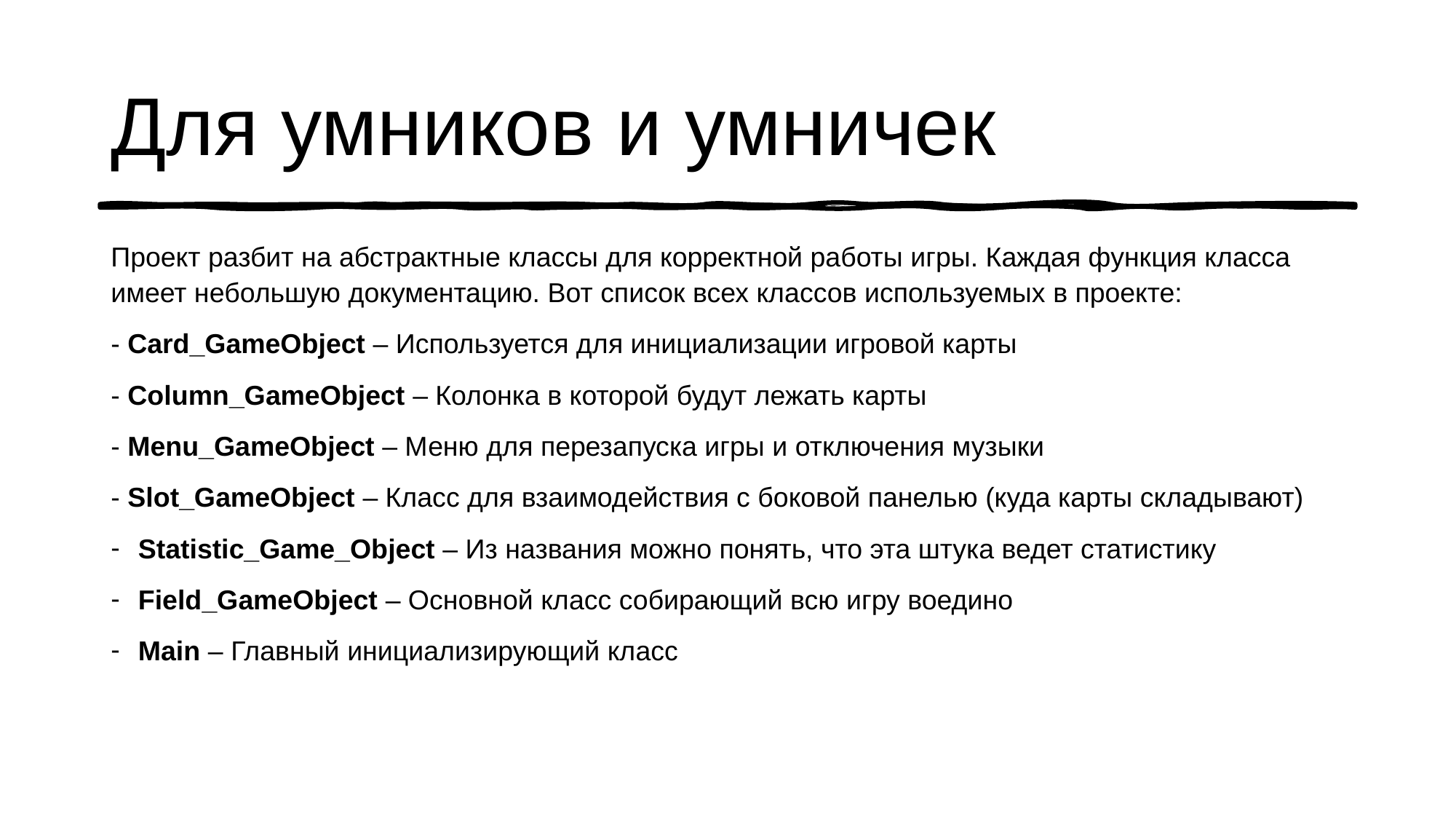

# Для умников и умничек
Проект разбит на абстрактные классы для корректной работы игры. Каждая функция класса имеет небольшую документацию. Вот список всех классов используемых в проекте:
- Card_GameObject – Используется для инициализации игровой карты
- Column_GameObject – Колонка в которой будут лежать карты
- Menu_GameObject – Меню для перезапуска игры и отключения музыки
- Slot_GameObject – Класс для взаимодействия с боковой панелью (куда карты складывают)
Statistic_Game_Object – Из названия можно понять, что эта штука ведет статистику
Field_GameObject – Основной класс собирающий всю игру воедино
Main – Главный инициализирующий класс